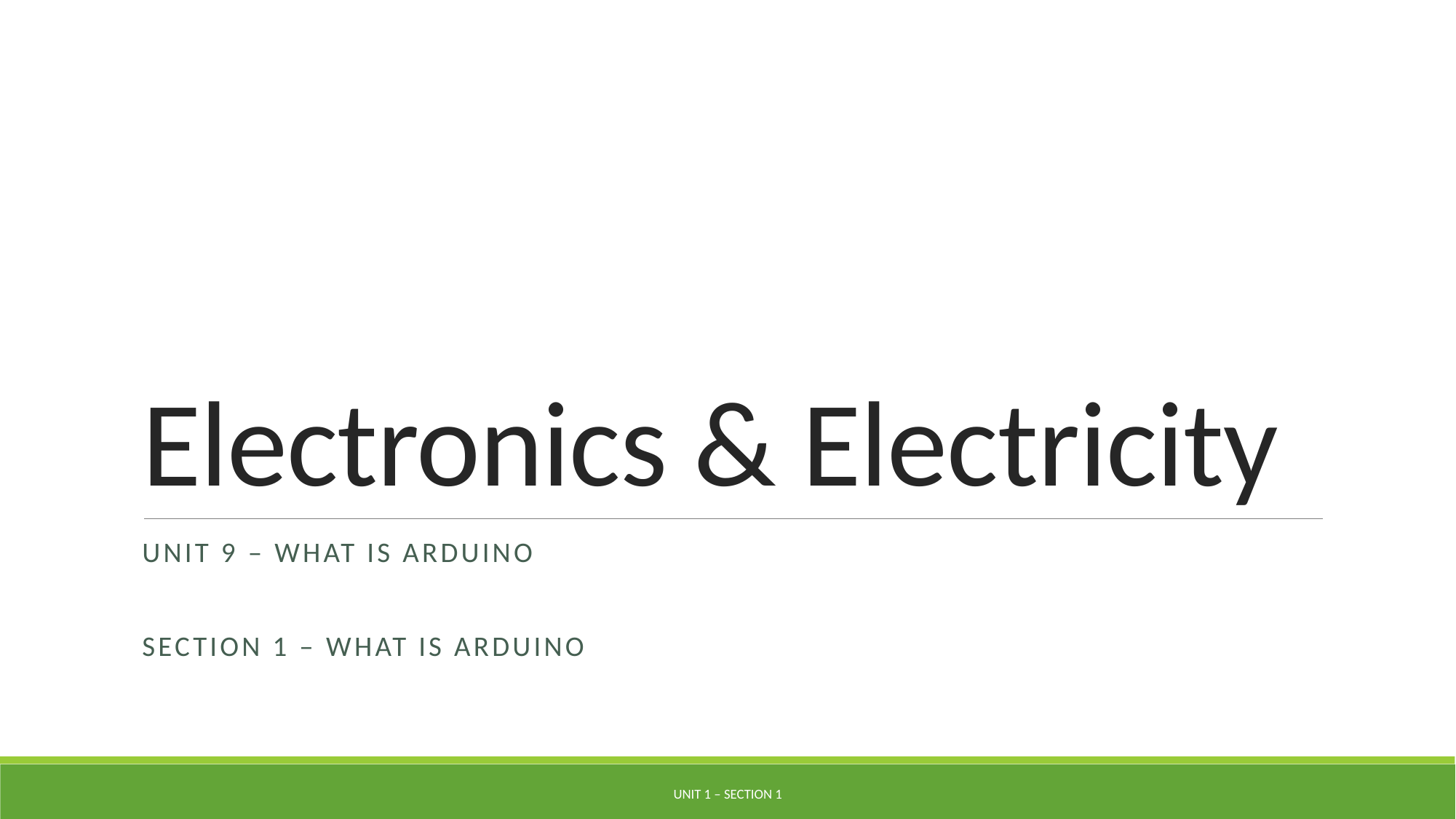

# Electronics & Electricity
Unit 9 – What is arduino

Section 1 – What is arduino
Unit 1 – Section 1